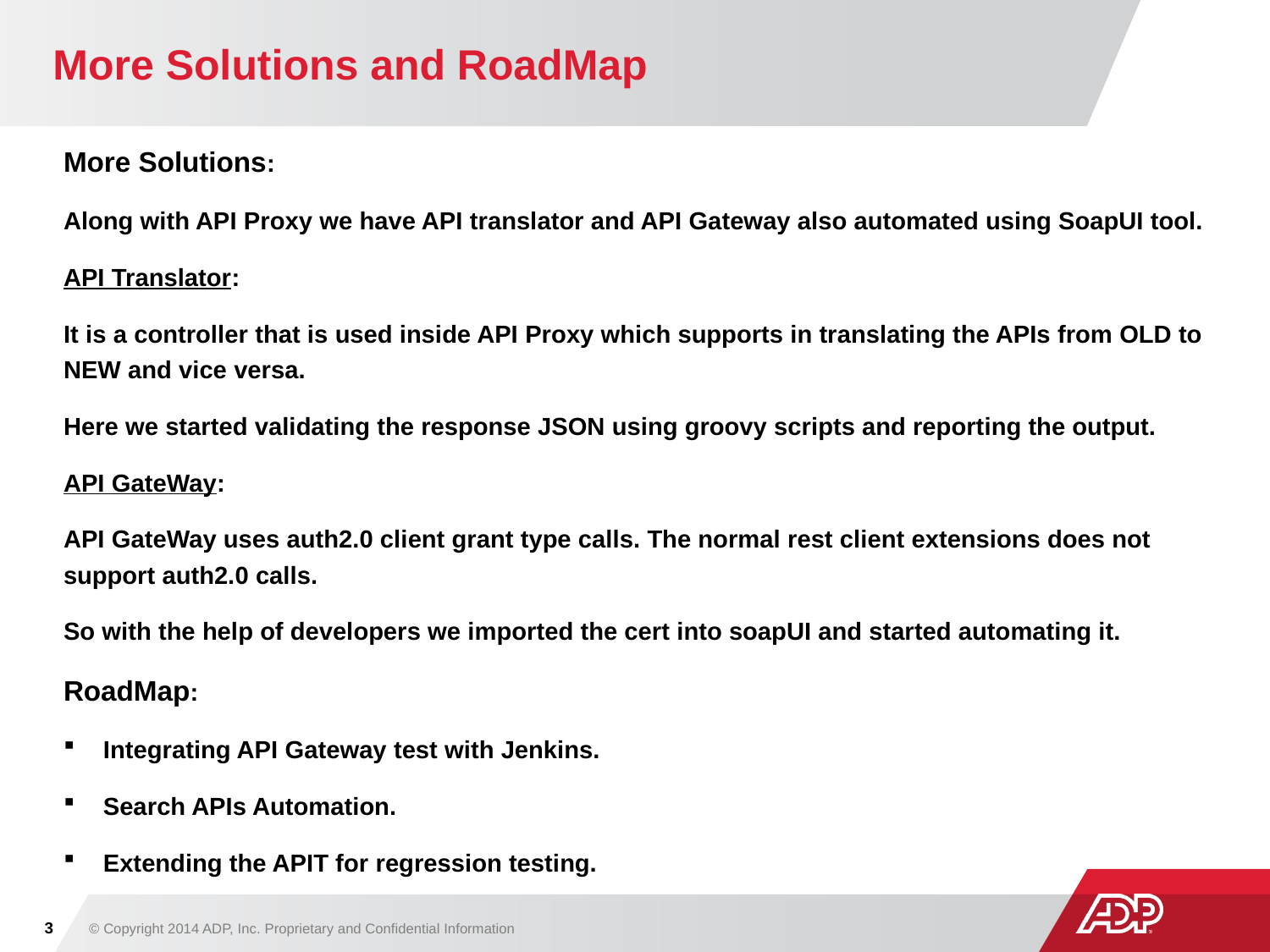

# More Solutions and RoadMap
More Solutions:
Along with API Proxy we have API translator and API Gateway also automated using SoapUI tool.
API Translator:
It is a controller that is used inside API Proxy which supports in translating the APIs from OLD to NEW and vice versa.
Here we started validating the response JSON using groovy scripts and reporting the output.
API GateWay:
API GateWay uses auth2.0 client grant type calls. The normal rest client extensions does not support auth2.0 calls.
So with the help of developers we imported the cert into soapUI and started automating it.
RoadMap:
Integrating API Gateway test with Jenkins.
Search APIs Automation.
Extending the APIT for regression testing.
3
© Copyright 2014 ADP, Inc. Proprietary and Confidential Information